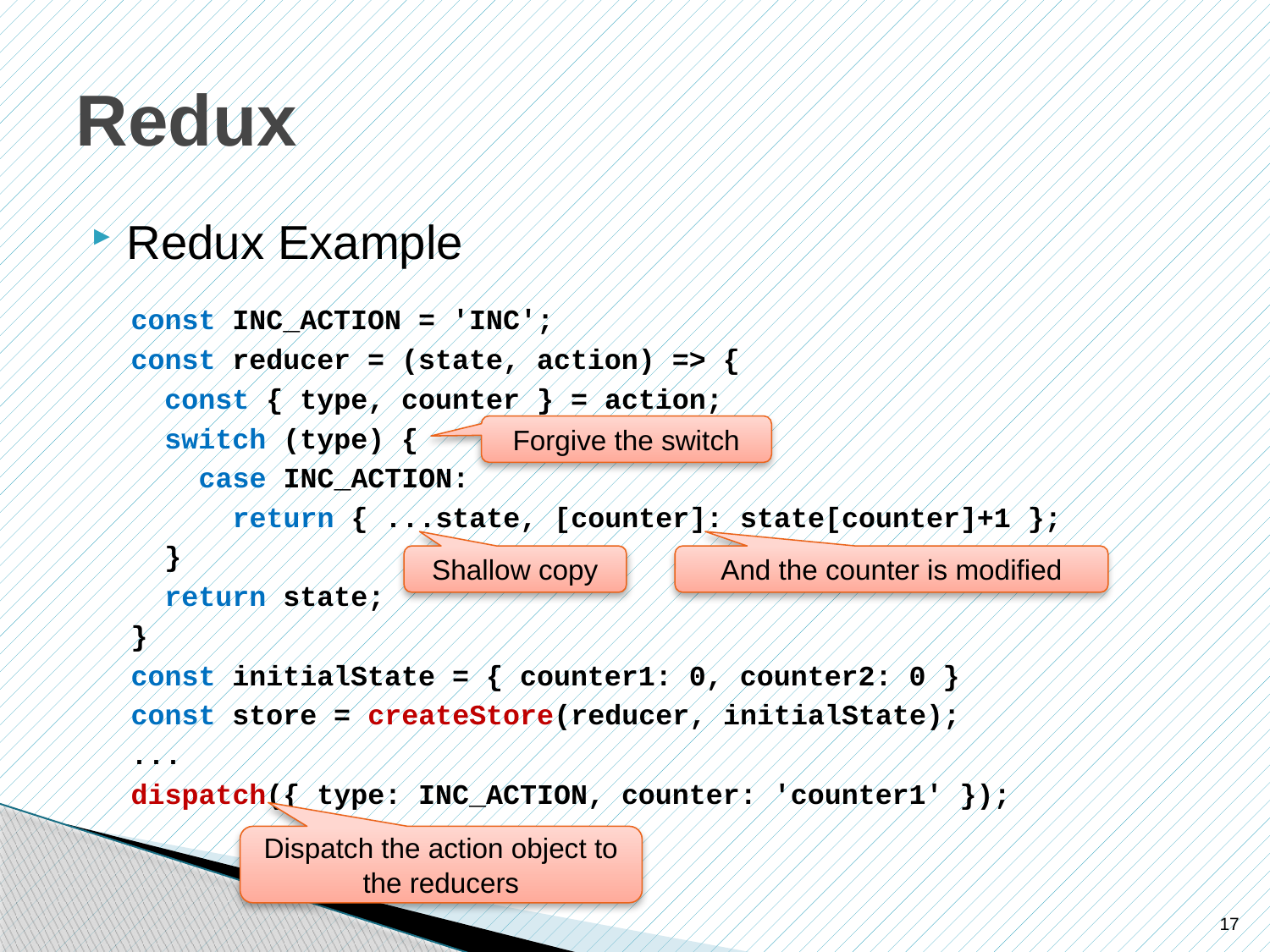

# Redux
Redux Example

const INC_ACTION = 'INC';
const reducer = (state, action) => {
  const { type, counter } = action;
  switch (type) {
    case INC_ACTION:
      return { ...state, [counter]: state[counter]+1 };
  }
  return state;
}
const initialState = { counter1: 0, counter2: 0 }
const store = createStore(reducer, initialState);
...
dispatch({ type: INC_ACTION, counter: 'counter1' });
Forgive the switch
Shallow copy
And the counter is modified
Dispatch the action object to the reducers
17